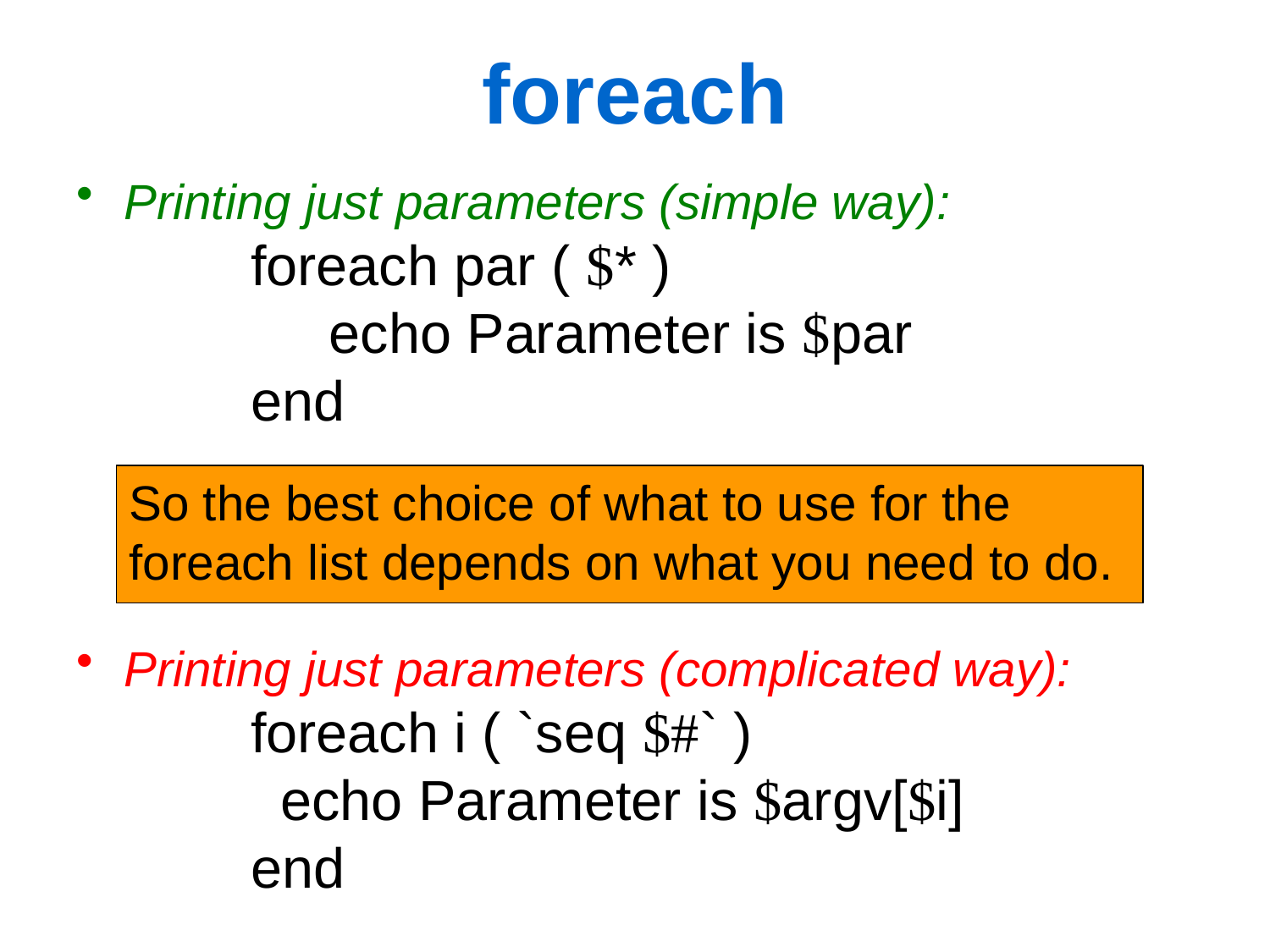

foreach
Printing just parameters (simple way):
		foreach par ( $* )
		     echo Parameter is $par
		end

Printing just parameters (complicated way):
		foreach i ( `seq $#` )
	          echo Parameter is $argv[$i]
		end

So the best choice of what to use for the foreach list depends on what you need to do.